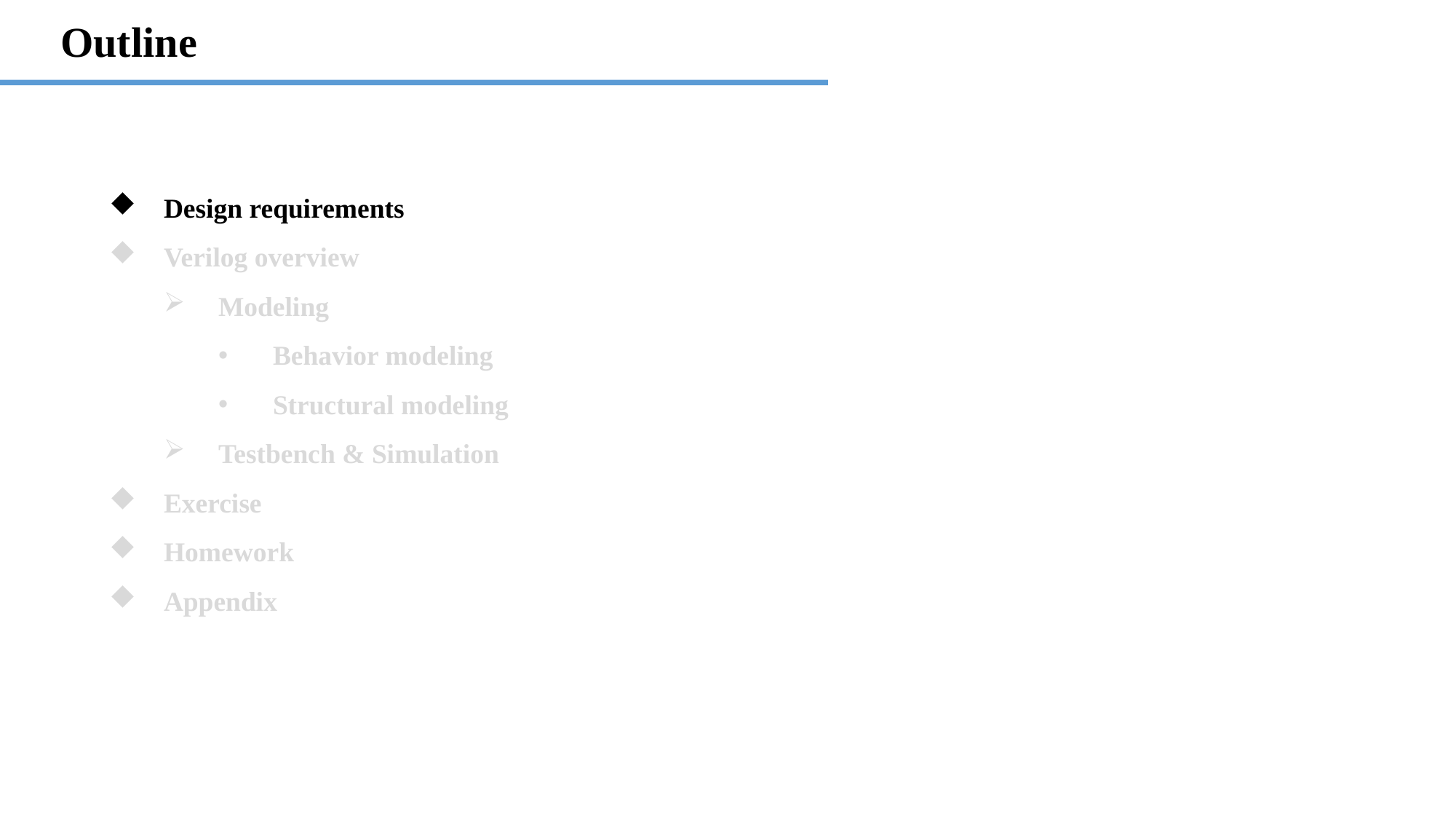

Outline

Design requirements
Verilog overview
Modeling
Behavior modeling
Structural modeling
Testbench & Simulation
Exercise
Homework
Appendix